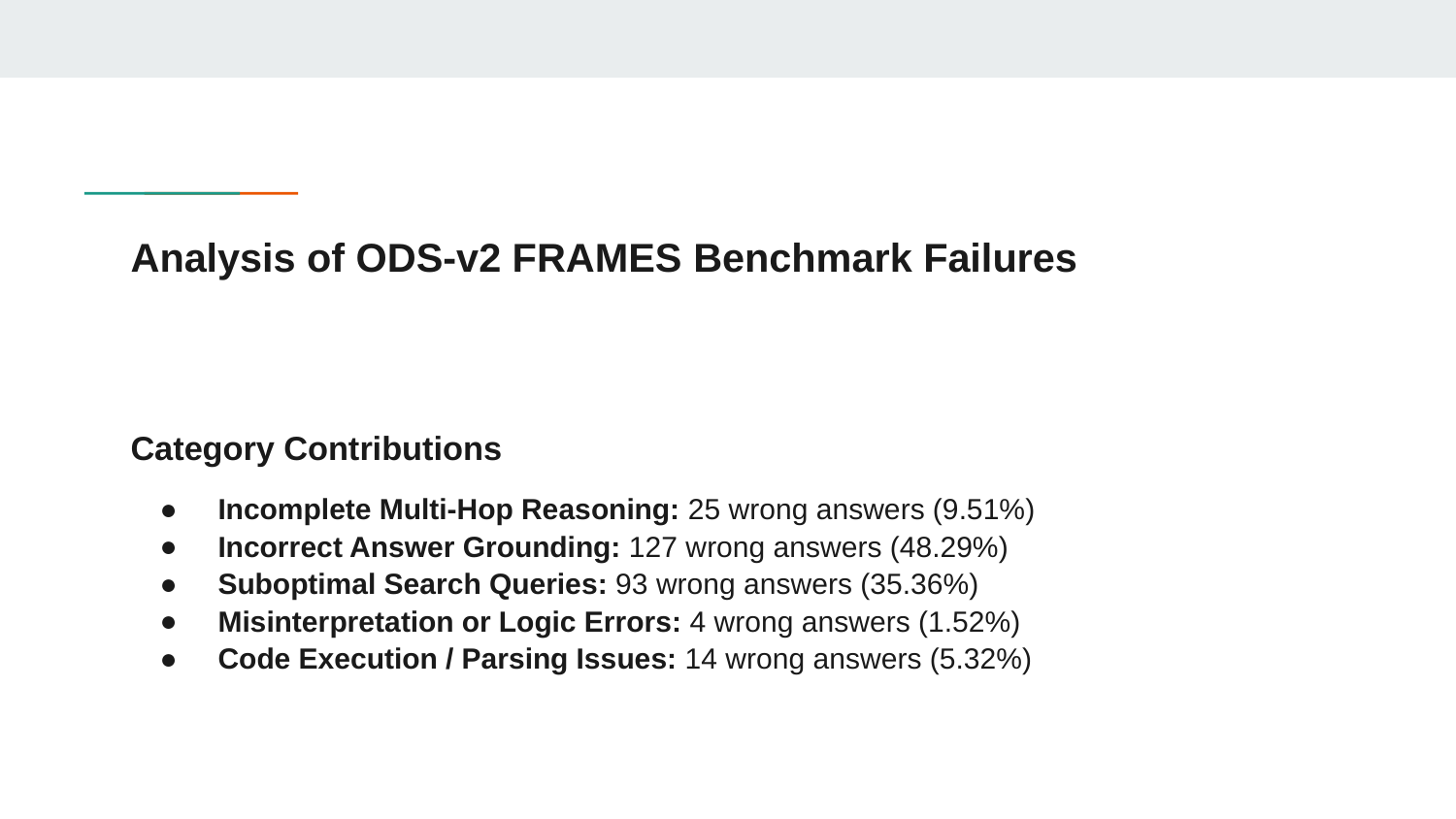

# Analysis of ODS-v2 FRAMES Benchmark Failures

Category Contributions
Incomplete Multi-Hop Reasoning: 25 wrong answers (9.51%)
Incorrect Answer Grounding: 127 wrong answers (48.29%)
Suboptimal Search Queries: 93 wrong answers (35.36%)
Misinterpretation or Logic Errors: 4 wrong answers (1.52%)
Code Execution / Parsing Issues: 14 wrong answers (5.32%)